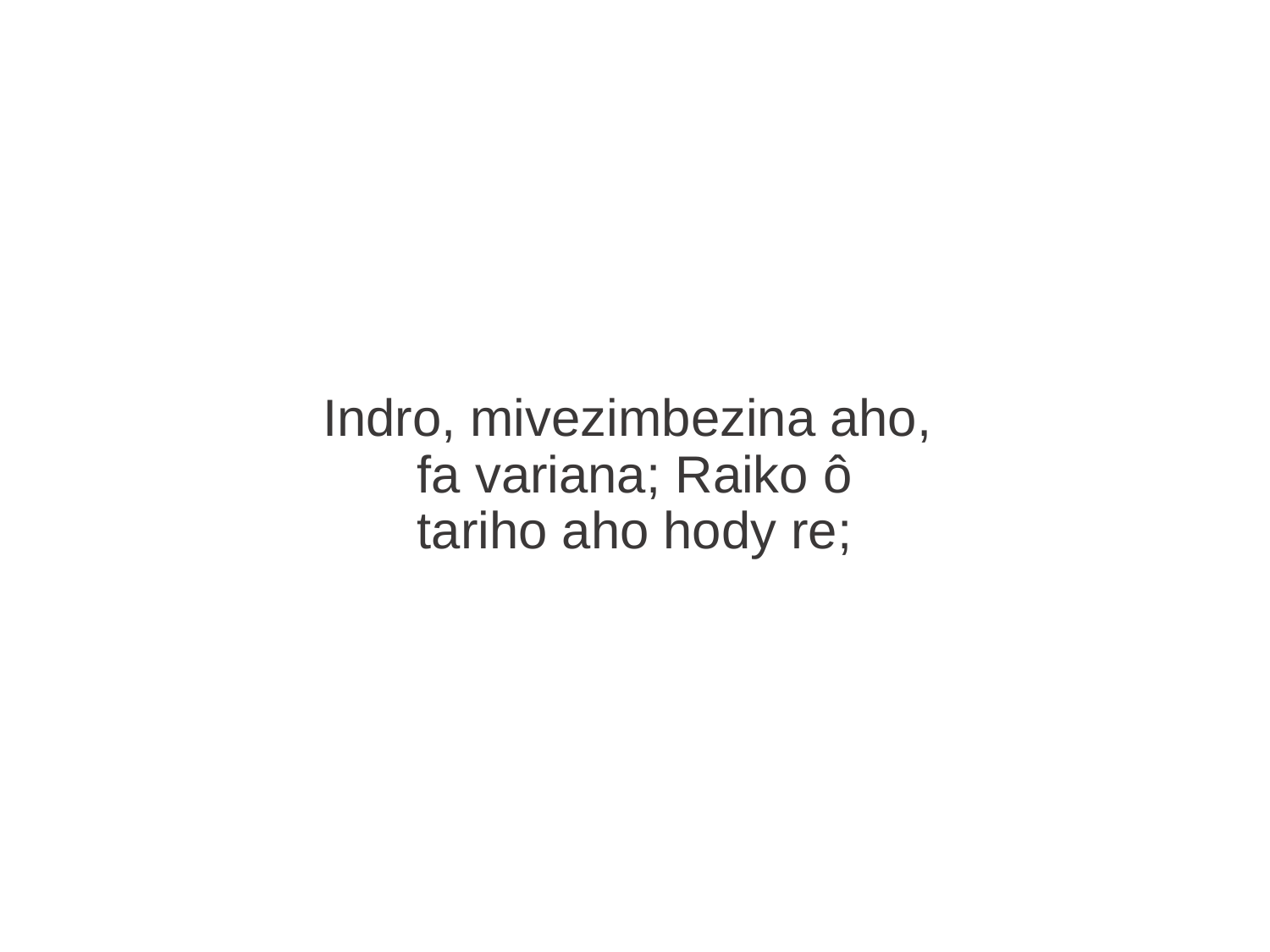

Indro, mivezimbezina aho,
fa variana; Raiko ô
tariho aho hody re;